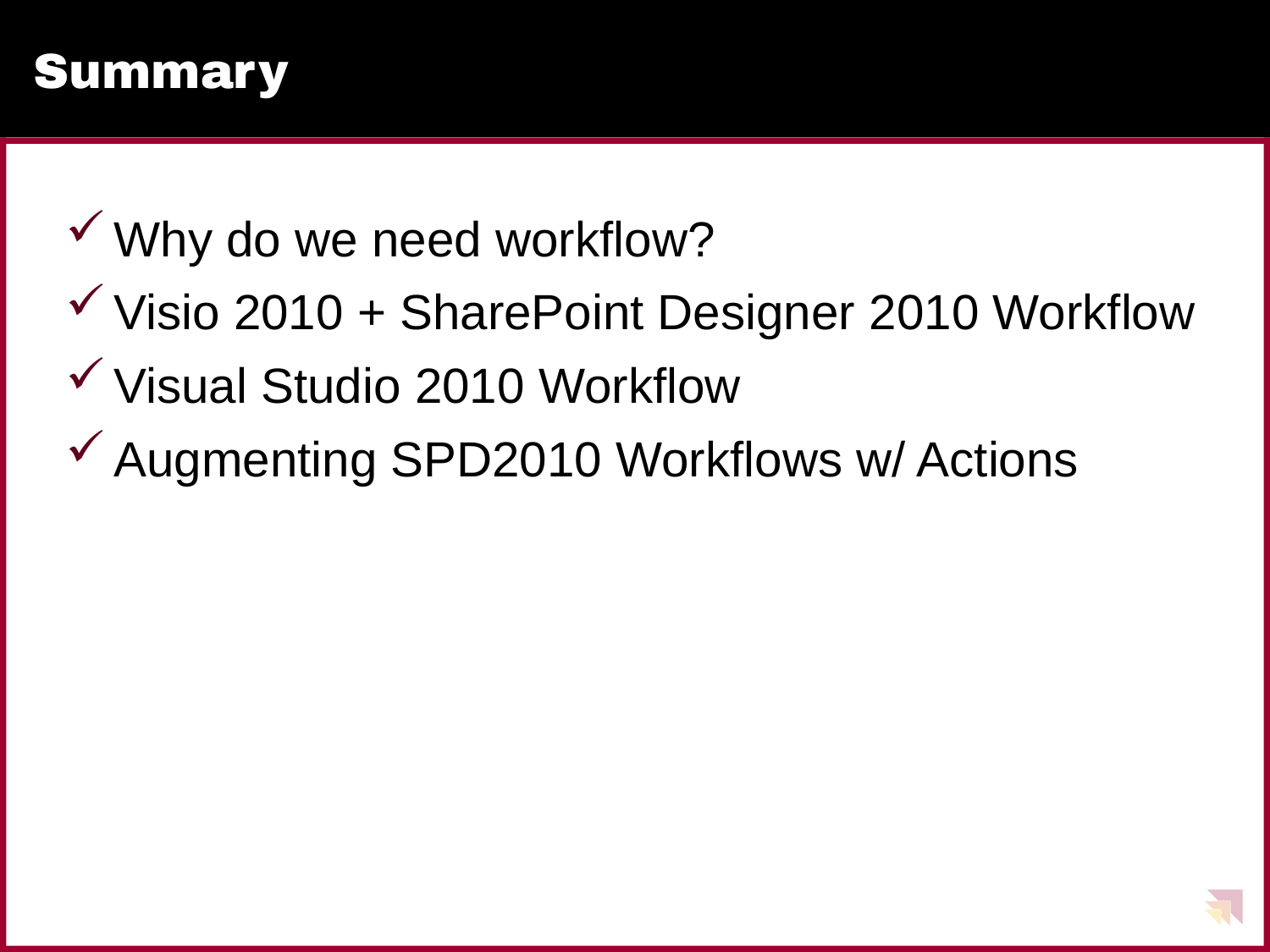

# Summary
Why do we need workflow?
Visio 2010 + SharePoint Designer 2010 Workflow
Visual Studio 2010 Workflow
Augmenting SPD2010 Workflows w/ Actions